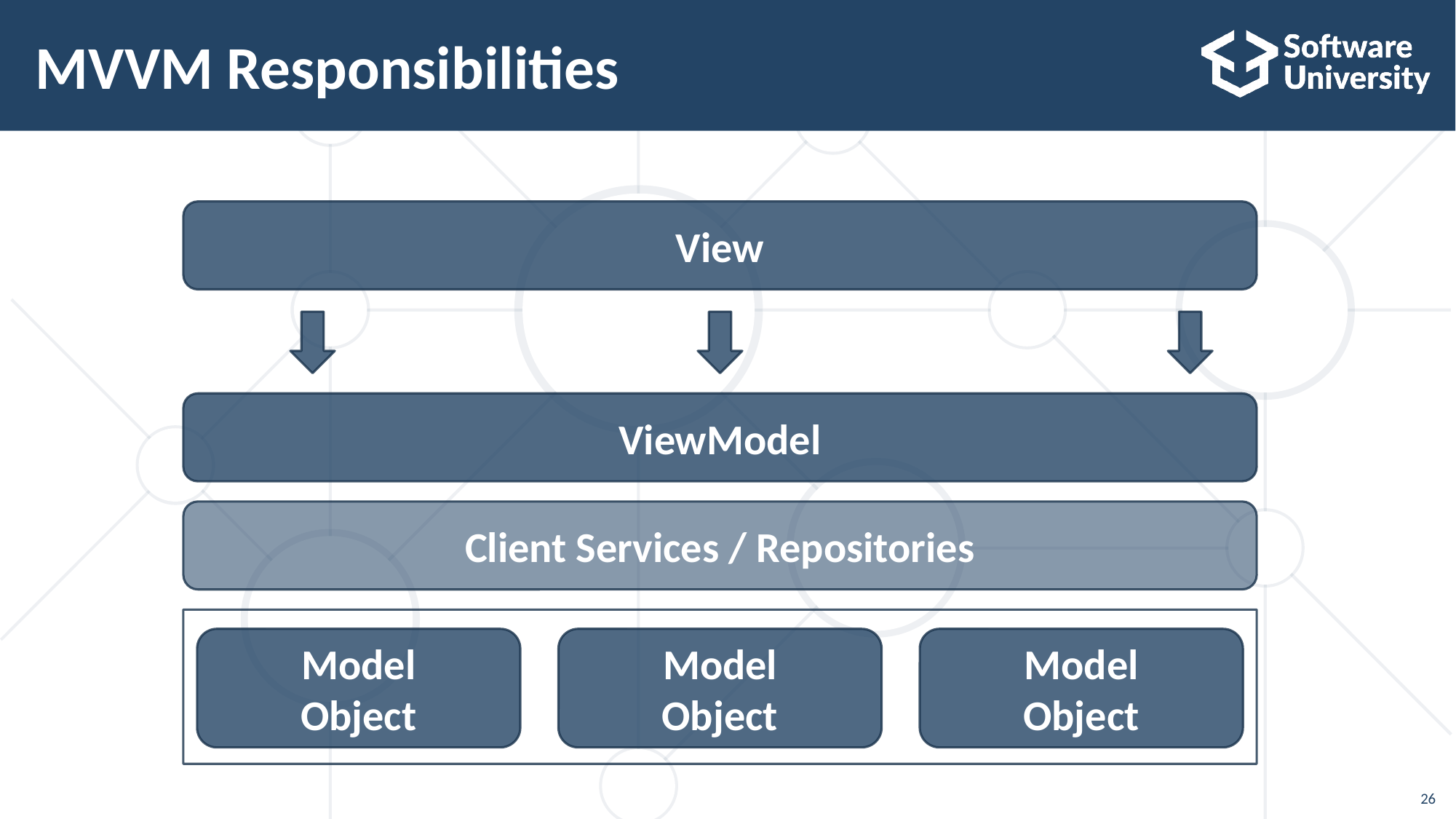

26
# MVVM Responsibilities
View

ViewModel
Client Services / Repositories

Model
Object
Model
Object
Model
Object